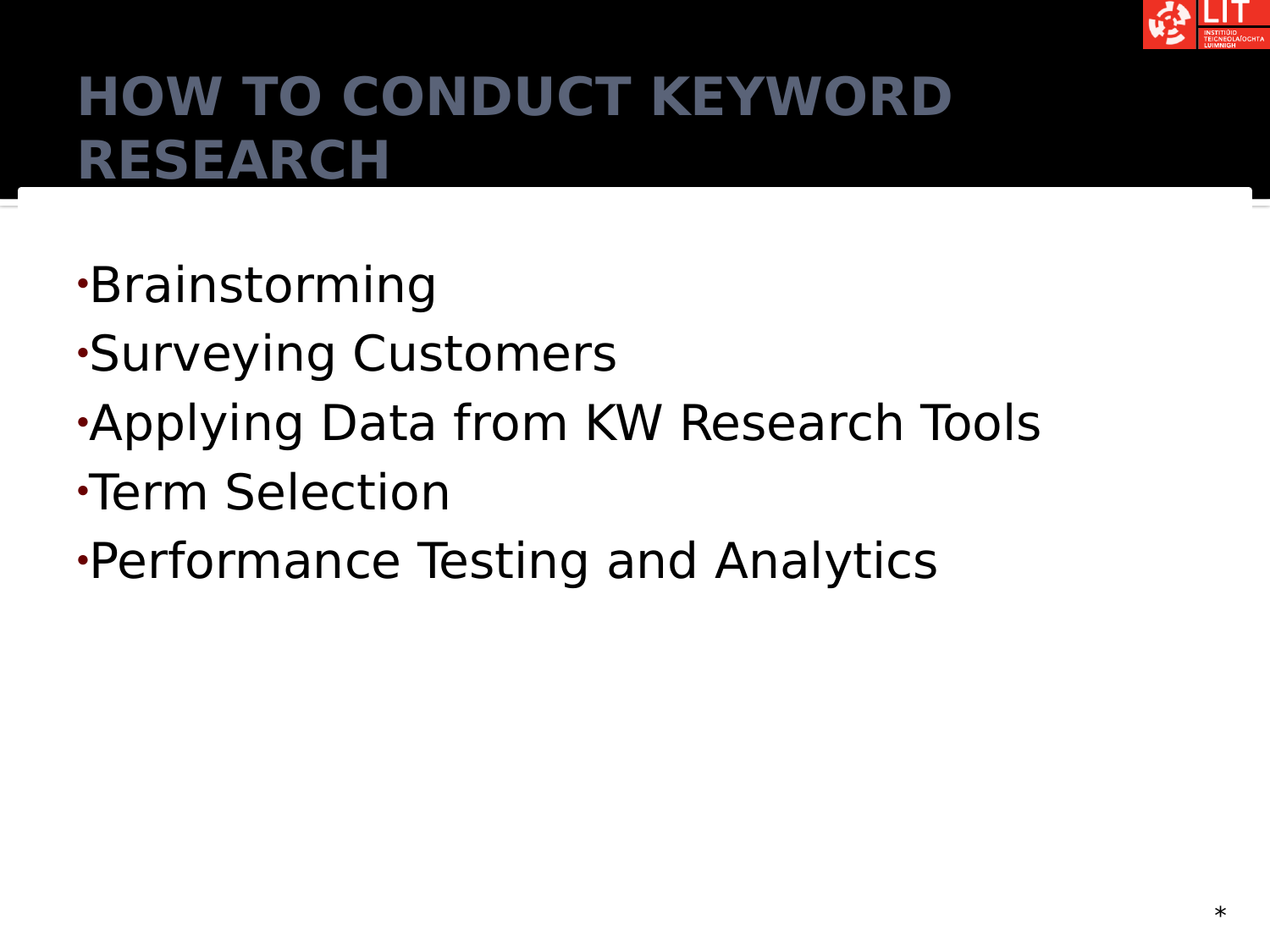

# How to Conduct Keyword Research
Brainstorming
Surveying Customers
Applying Data from KW Research Tools
Term Selection
Performance Testing and Analytics
*